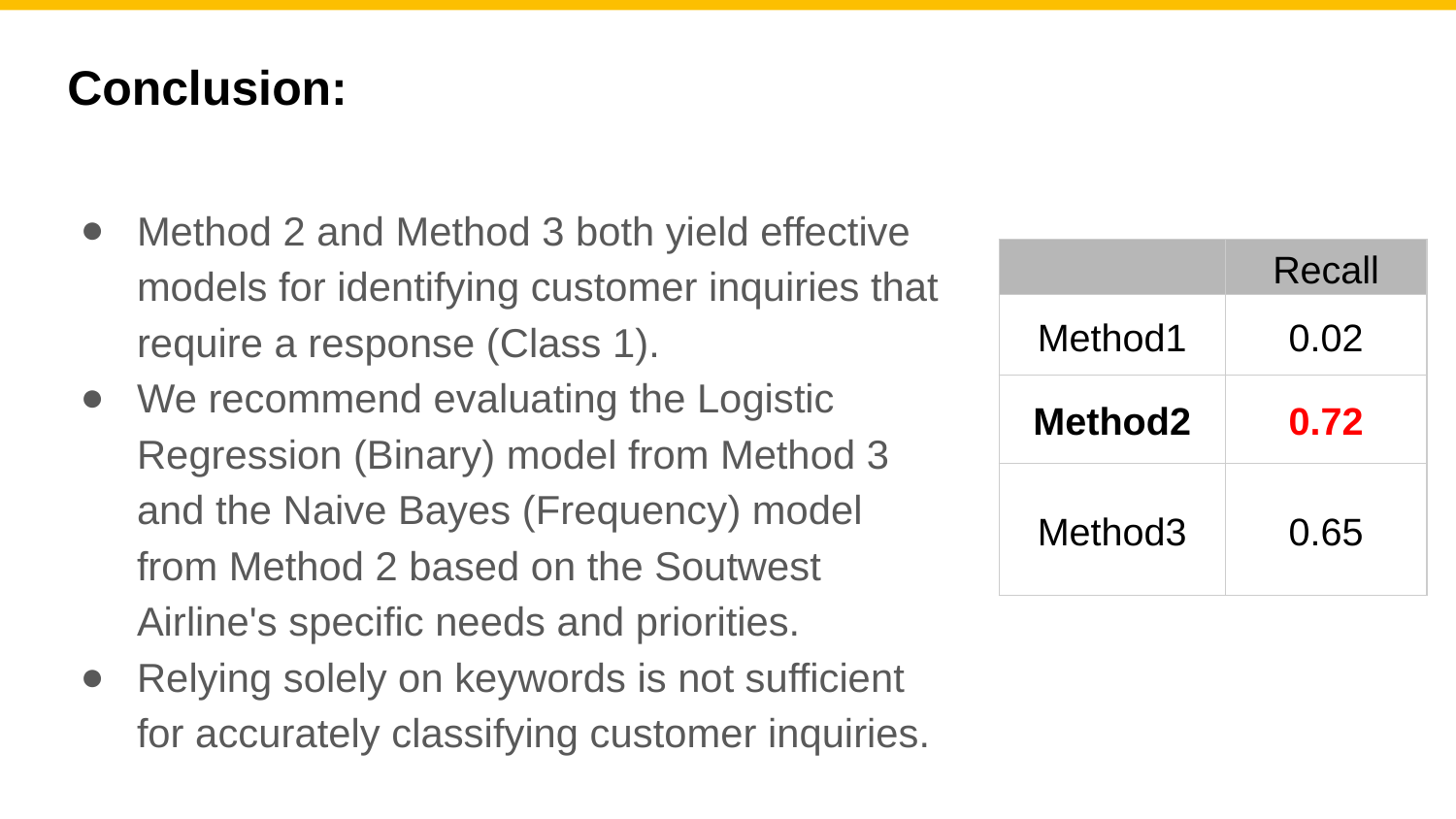

Conclusion:
Method 2 and Method 3 both yield effective models for identifying customer inquiries that require a response (Class 1).
We recommend evaluating the Logistic Regression (Binary) model from Method 3 and the Naive Bayes (Frequency) model from Method 2 based on the Soutwest Airline's specific needs and priorities.
Relying solely on keywords is not sufficient for accurately classifying customer inquiries.
|  | Recall |
| --- | --- |
| Method1 | 0.02 |
| Method2 | 0.72 |
| Method3 | 0.65 |